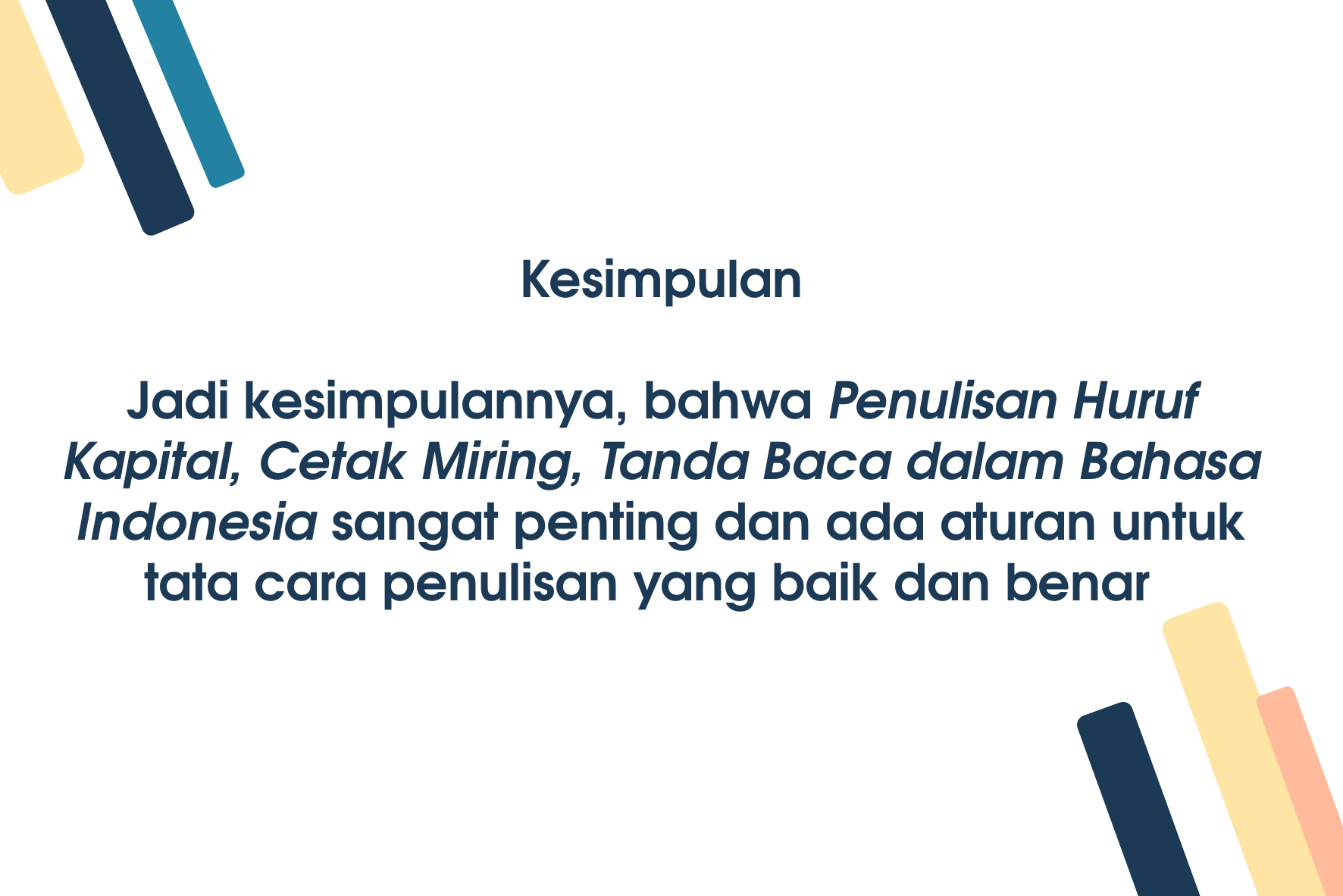

#

Kesimpulan

Jadi kesimpulannya, bahwa Penulisan Huruf Kapital, Cetak Miring, Tanda Baca dalam Bahasa Indonesia sangat penting dan ada aturan untuk tata cara penulisan yang baik dan benar